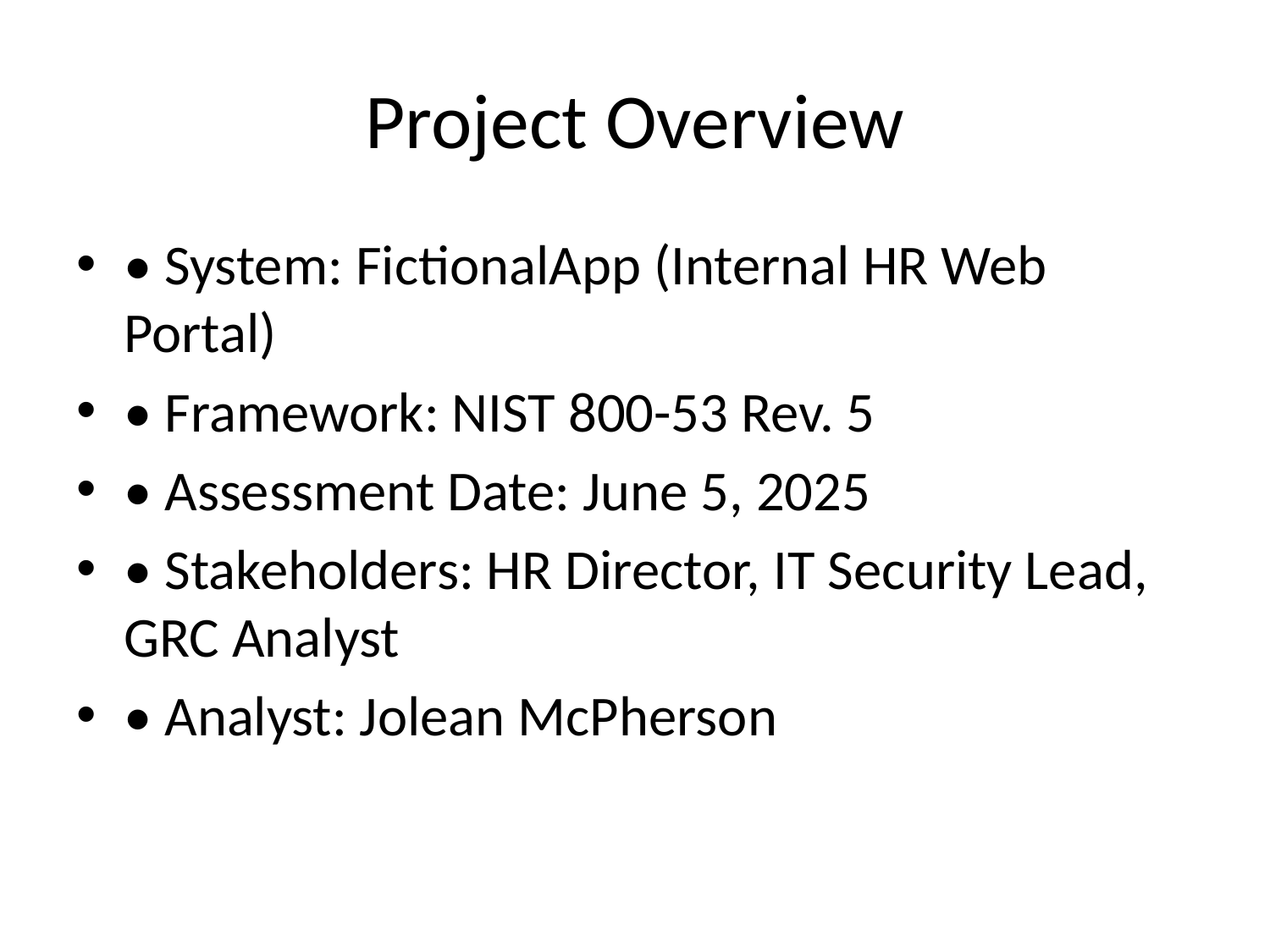

# Project Overview
• System: FictionalApp (Internal HR Web Portal)
• Framework: NIST 800-53 Rev. 5
• Assessment Date: June 5, 2025
• Stakeholders: HR Director, IT Security Lead, GRC Analyst
• Analyst: Jolean McPherson